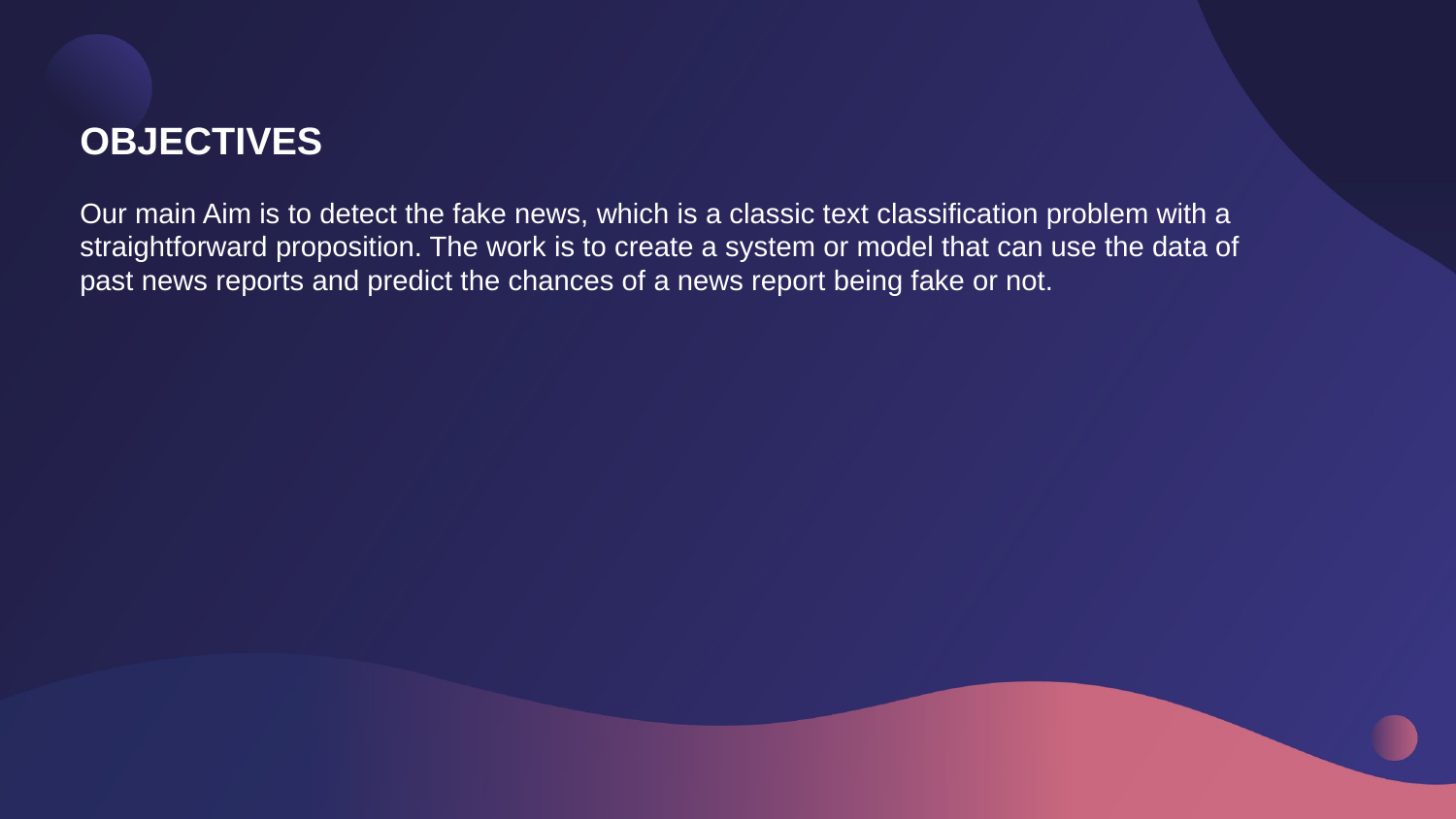

OBJECTIVES
Our main Aim is to detect the fake news, which is a classic text classification problem with a straightforward proposition. The work is to create a system or model that can use the data of past news reports and predict the chances of a news report being fake or not.